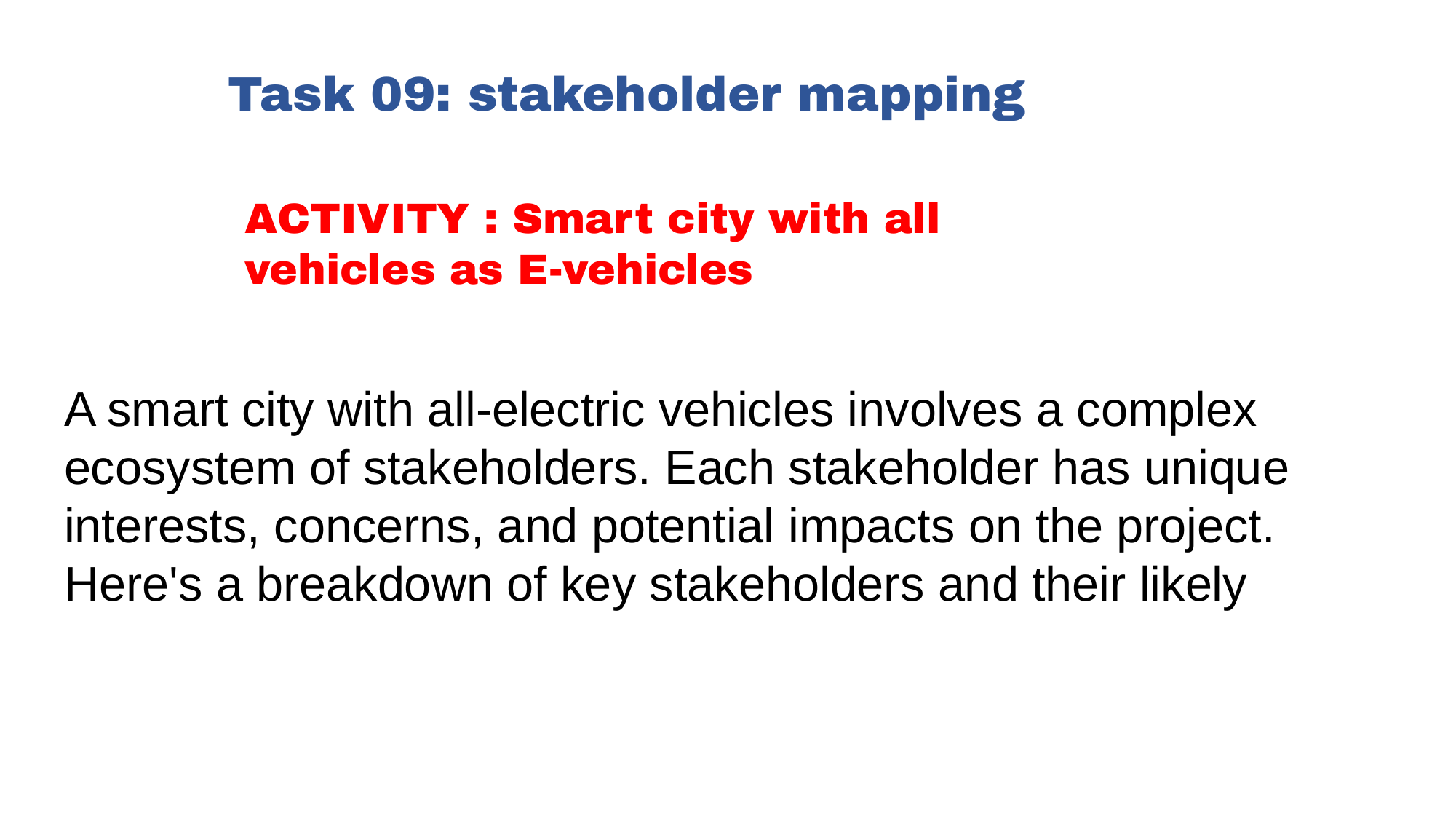

Task 09: stakeholder mapping

ACTIVITY : Smart city with all vehicles as E-vehicles
A smart city with all-electric vehicles involves a complex ecosystem of stakeholders. Each stakeholder has unique interests, concerns, and potential impacts on the project. Here's a breakdown of key stakeholders and their likely